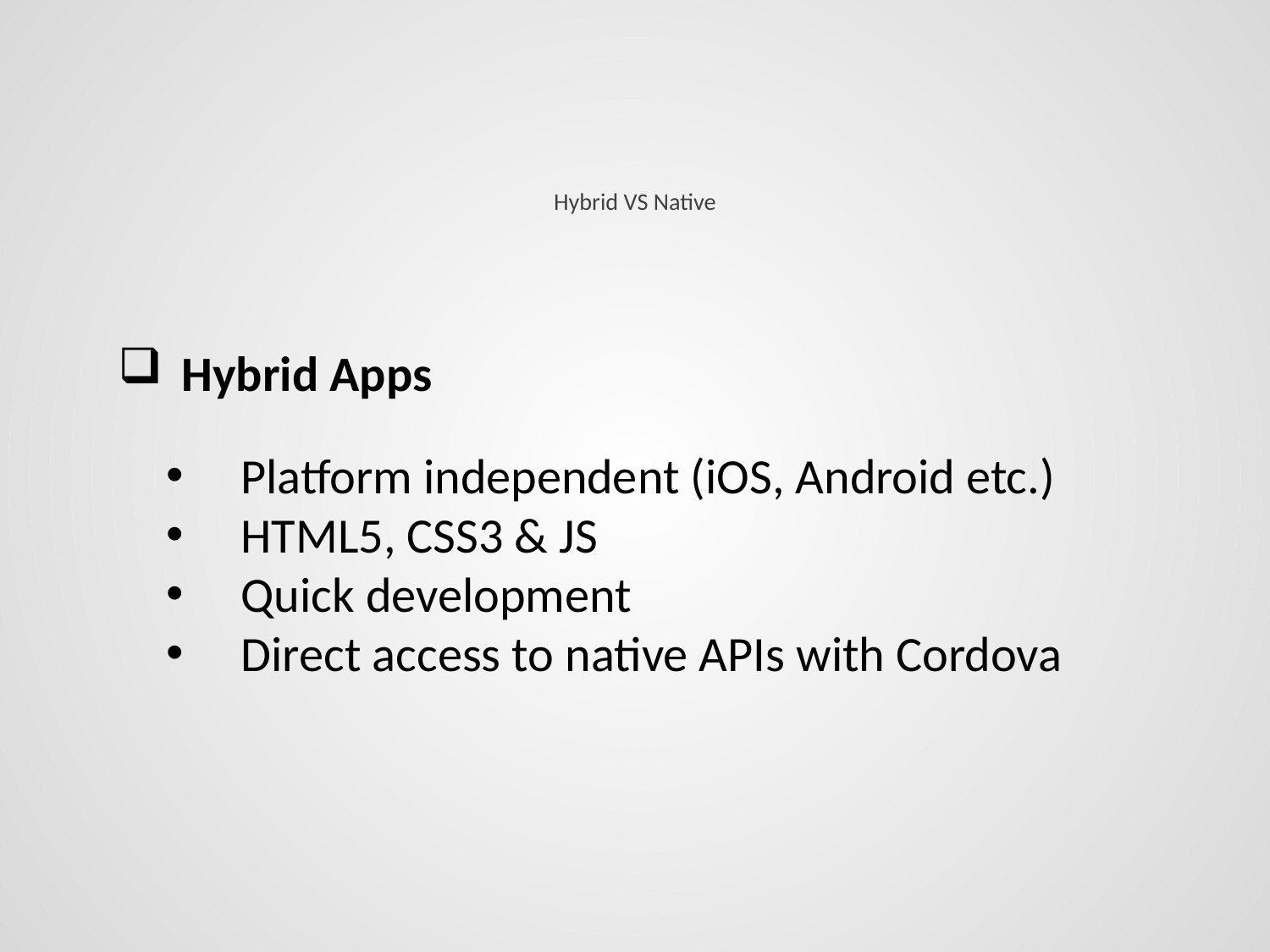

# Hybrid VS Native

 Platform independent (iOS, Android etc.)
 HTML5, CSS3 & JS
 Quick development
 Direct access to native APIs with Cordova
Hybrid Apps